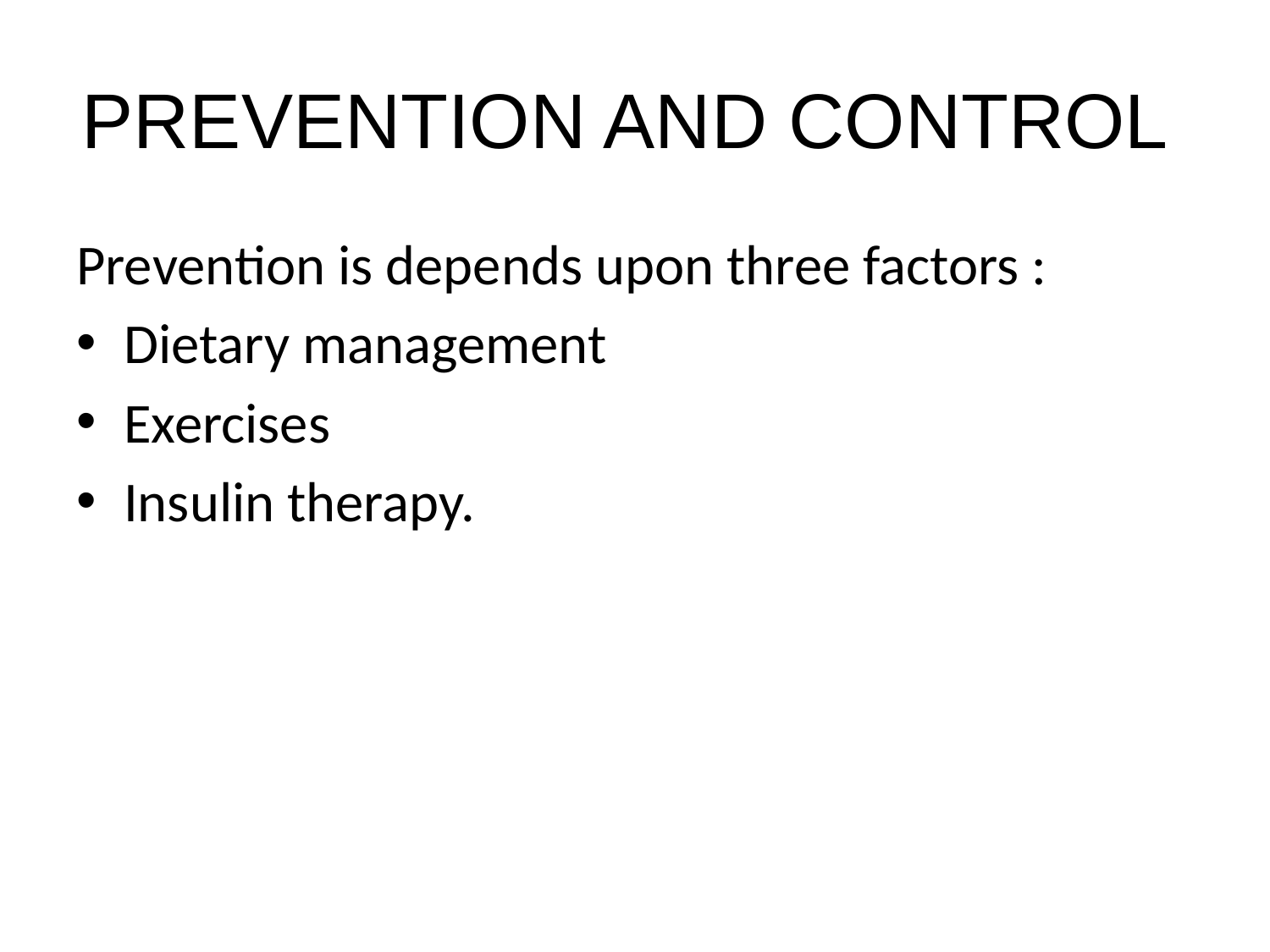

# PREVENTION AND CONTROL
Prevention is depends upon three factors :
Dietary management
Exercises
Insulin therapy.